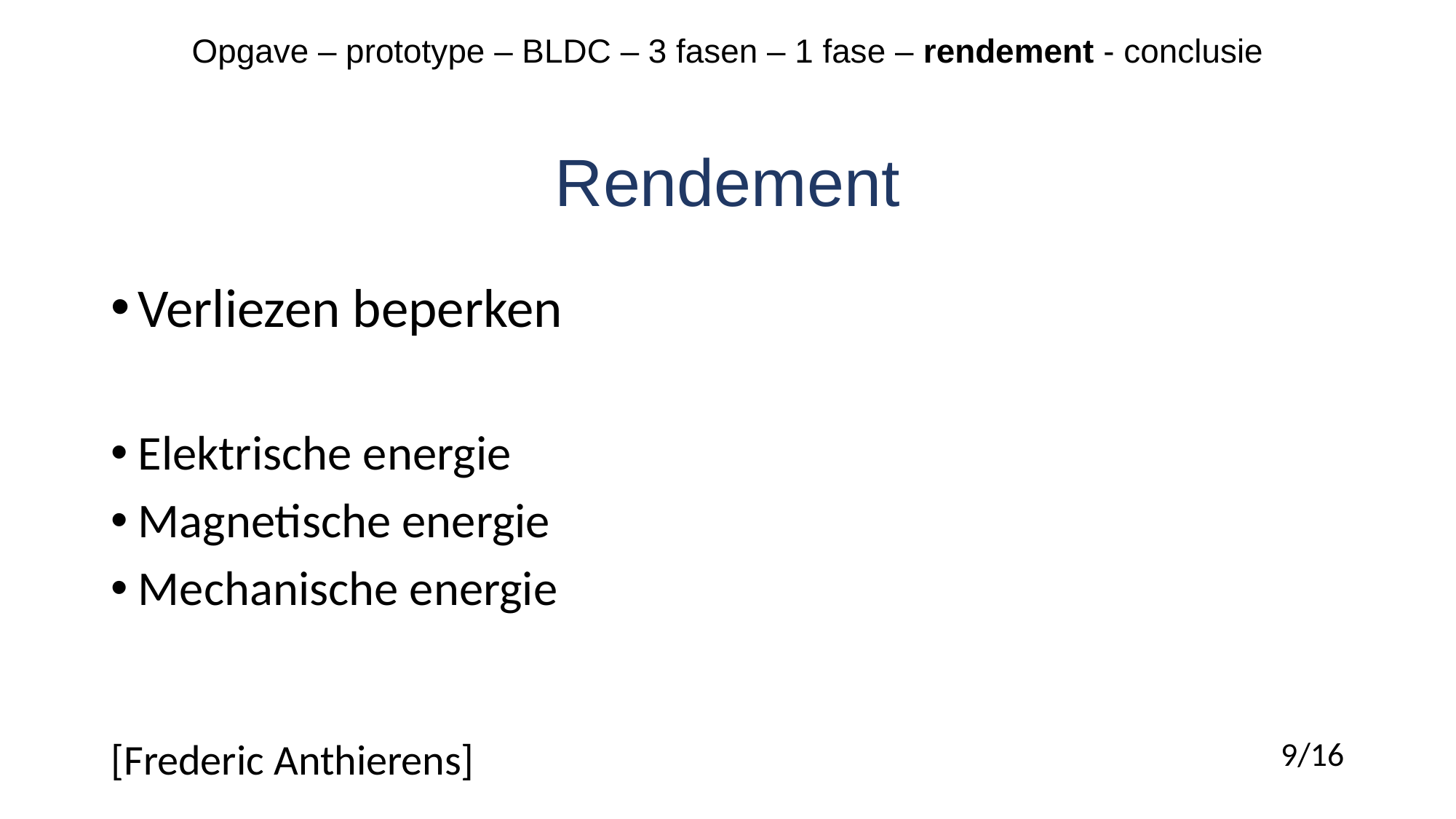

Opgave – prototype – BLDC – 3 fasen – 1 fase – rendement - conclusie
# Rendement
Verliezen beperken

Elektrische energie
Magnetische energie
Mechanische energie

[Frederic Anthierens]
9/16